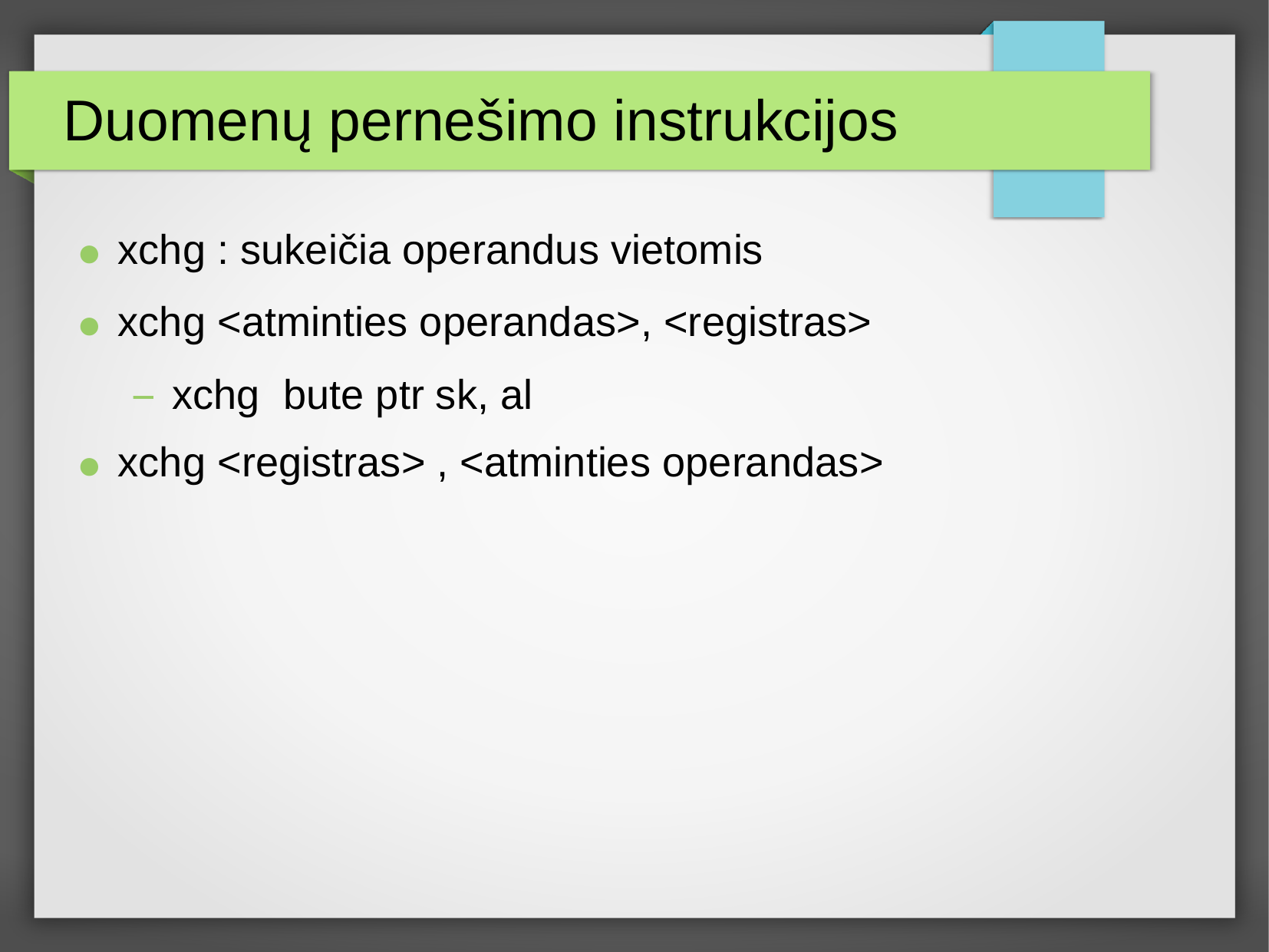

Duomenų pernešimo instrukcijos
xchg : sukeičia operandus vietomis
xchg <atminties operandas>, <registras>
xchg  bute ptr sk, al
xchg <registras> , <atminties operandas>